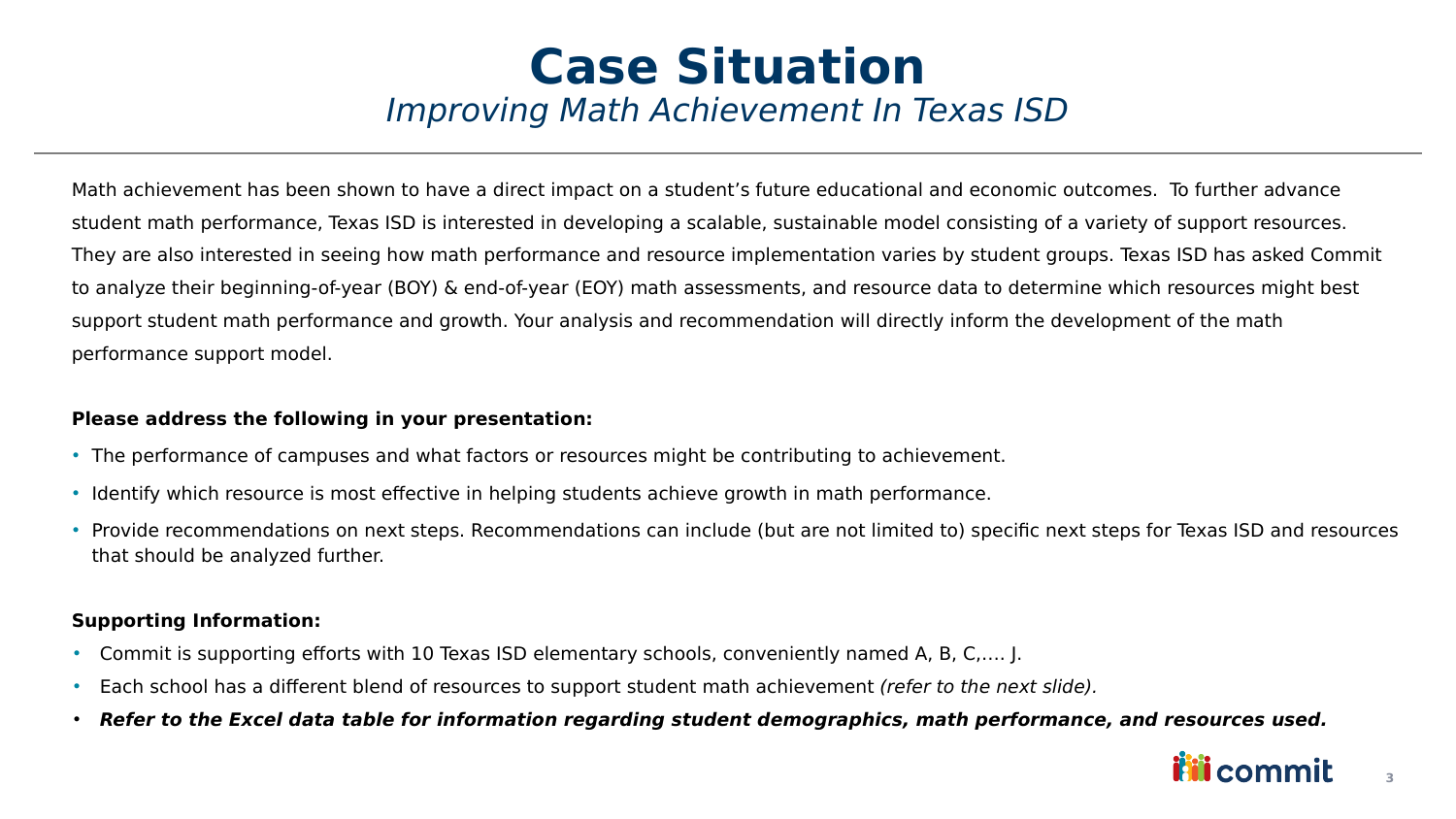

# Case Situation Improving Math Achievement In Texas ISD
Math achievement has been shown to have a direct impact on a student’s future educational and economic outcomes.  To further advance student math performance, Texas ISD is interested in developing a scalable, sustainable model consisting of a variety of support resources.  They are also interested in seeing how math performance and resource implementation varies by student groups. Texas ISD has asked Commit to analyze their beginning-of-year (BOY) & end-of-year (EOY) math assessments, and resource data to determine which resources might best support student math performance and growth. Your analysis and recommendation will directly inform the development of the math performance support model.

Please address the following in your presentation:
The performance of campuses and what factors or resources might be contributing to achievement.
Identify which resource is most effective in helping students achieve growth in math performance.
Provide recommendations on next steps. Recommendations can include (but are not limited to) specific next steps for Texas ISD and resources that should be analyzed further.

Supporting Information:
Commit is supporting efforts with 10 Texas ISD elementary schools, conveniently named A, B, C,…. J.
Each school has a different blend of resources to support student math achievement (refer to the next slide).
Refer to the Excel data table for information regarding student demographics, math performance, and resources used.